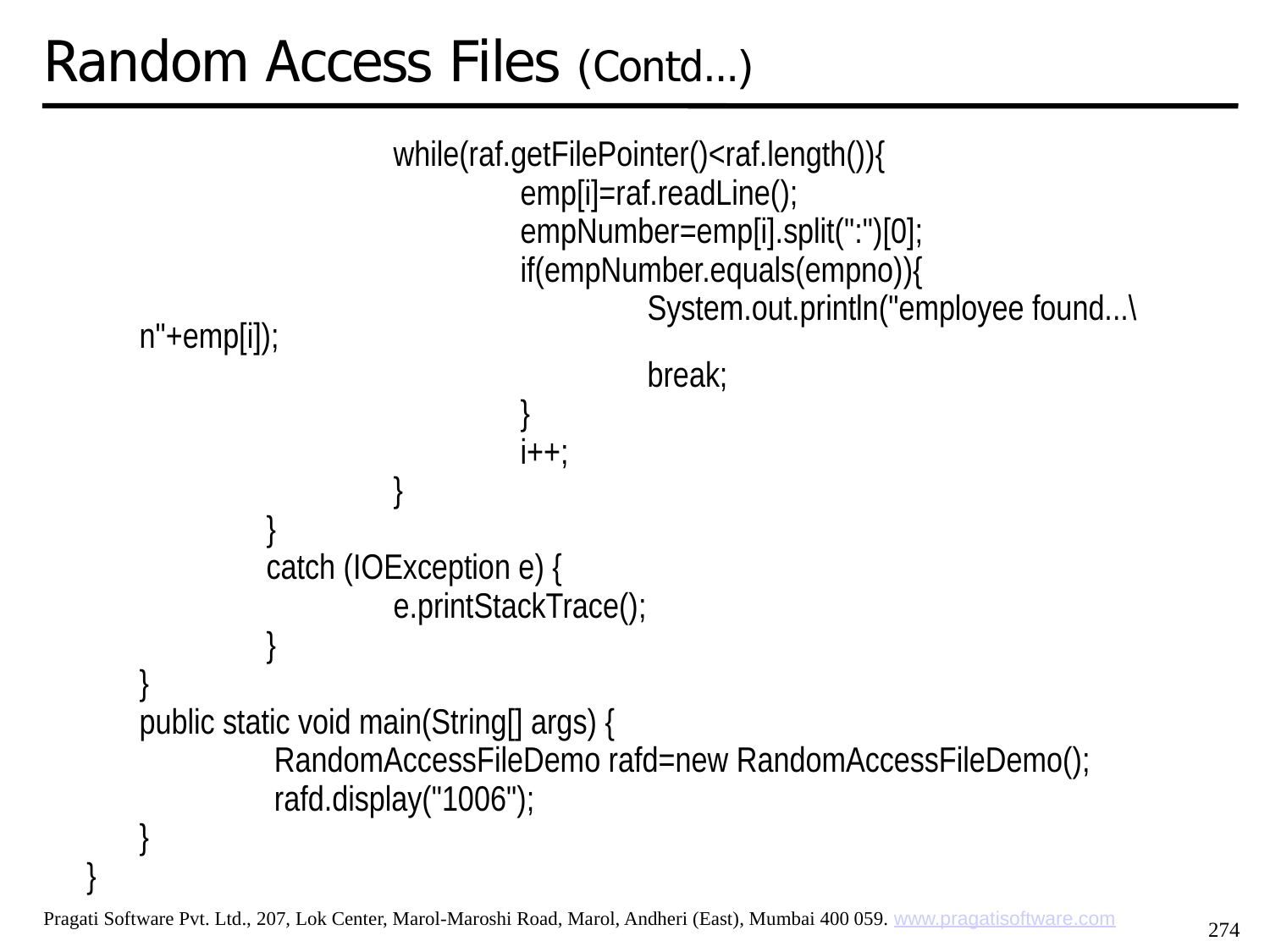

Random Access Files (Contd…)
			while(raf.getFilePointer()<raf.length()){
				emp[i]=raf.readLine();
				empNumber=emp[i].split(":")[0];
				if(empNumber.equals(empno)){
					System.out.println("employee found...\n"+emp[i]);
					break;
				}
				i++;
			}
		}
		catch (IOException e) {
			e.printStackTrace();
		}
	}
	public static void main(String[] args) {
		 RandomAccessFileDemo rafd=new RandomAccessFileDemo();
		 rafd.display("1006");
	}
}